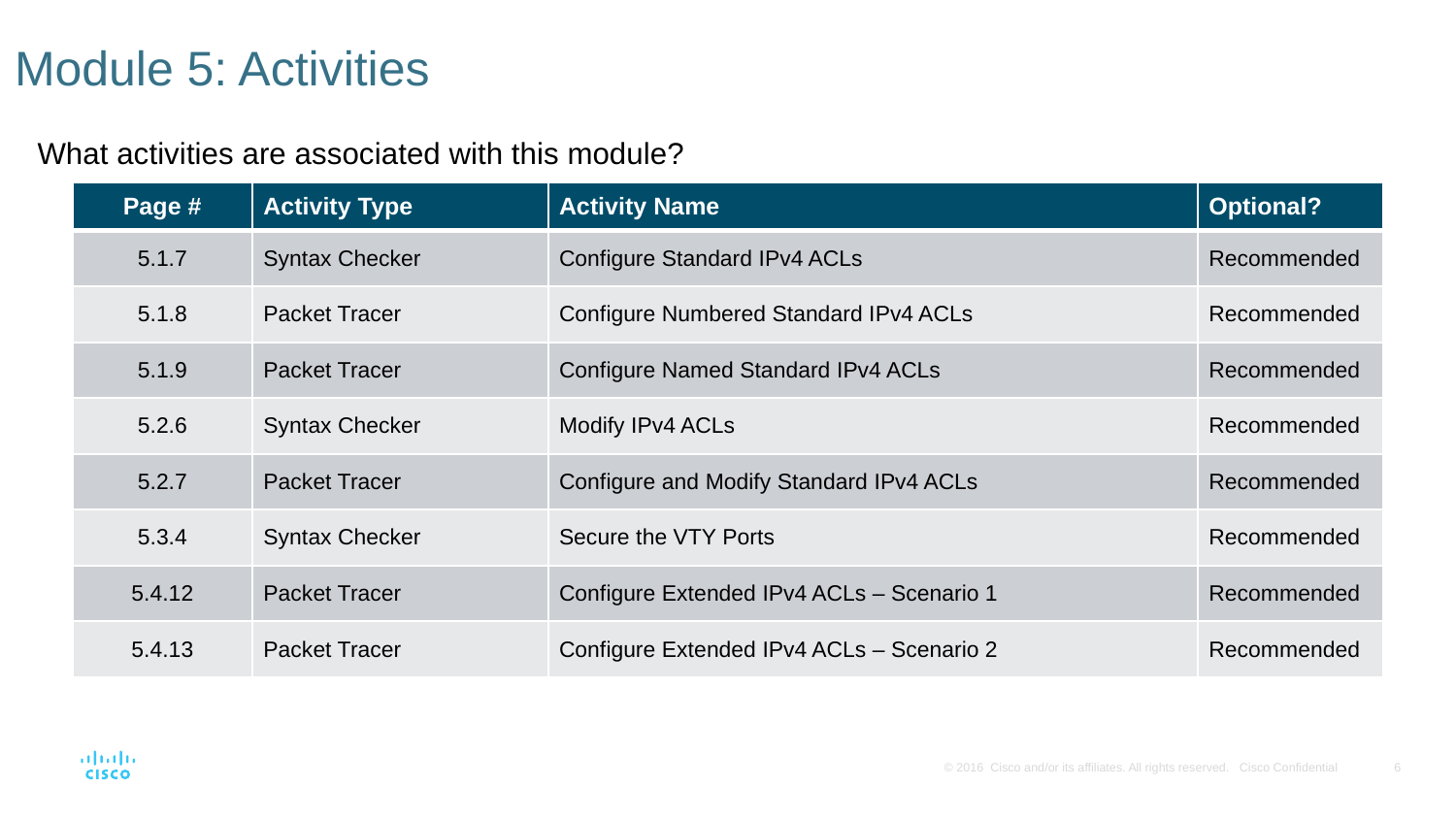

# Module 5: Activities
What activities are associated with this module?

| Page # | Activity Type | Activity Name | Optional? |
| --- | --- | --- | --- |
| 5.1.7 | Syntax Checker | Configure Standard IPv4 ACLs | Recommended |
| 5.1.8 | Packet Tracer | Configure Numbered Standard IPv4 ACLs | Recommended |
| 5.1.9 | Packet Tracer | Configure Named Standard IPv4 ACLs | Recommended |
| 5.2.6 | Syntax Checker | Modify IPv4 ACLs | Recommended |
| 5.2.7 | Packet Tracer | Configure and Modify Standard IPv4 ACLs | Recommended |
| 5.3.4 | Syntax Checker | Secure the VTY Ports | Recommended |
| 5.4.12 | Packet Tracer | Configure Extended IPv4 ACLs – Scenario 1 | Recommended |
| 5.4.13 | Packet Tracer | Configure Extended IPv4 ACLs – Scenario 2 | Recommended |